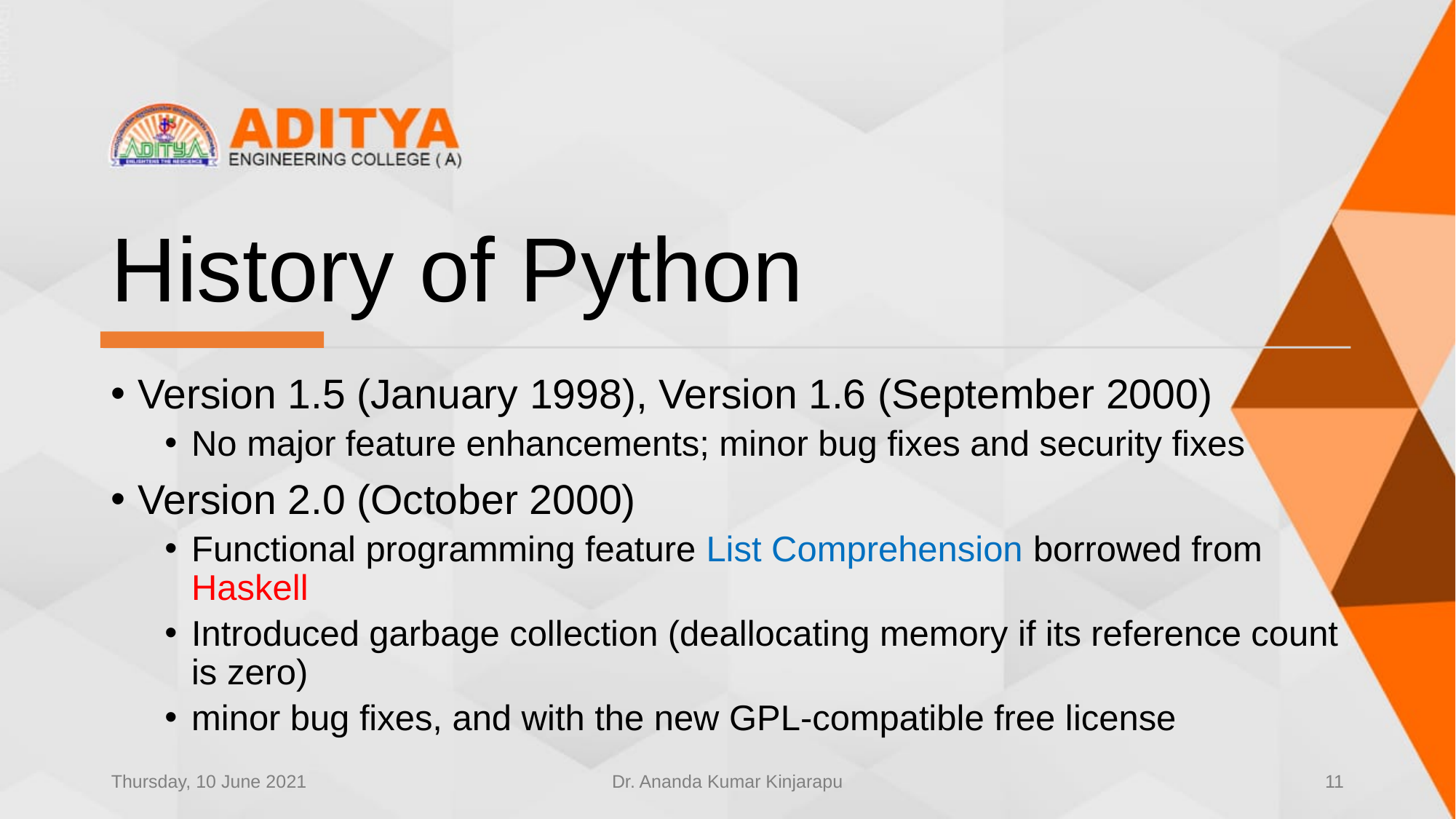

# History of Python

Version 1.5 (January 1998), Version 1.6 (September 2000)
No major feature enhancements; minor bug fixes and security fixes
Version 2.0 (October 2000)
Functional programming feature List Comprehension borrowed from Haskell
Introduced garbage collection (deallocating memory if its reference count is zero)
minor bug fixes, and with the new GPL-compatible free license

Thursday, 10 June 2021
Dr. Ananda Kumar Kinjarapu
11